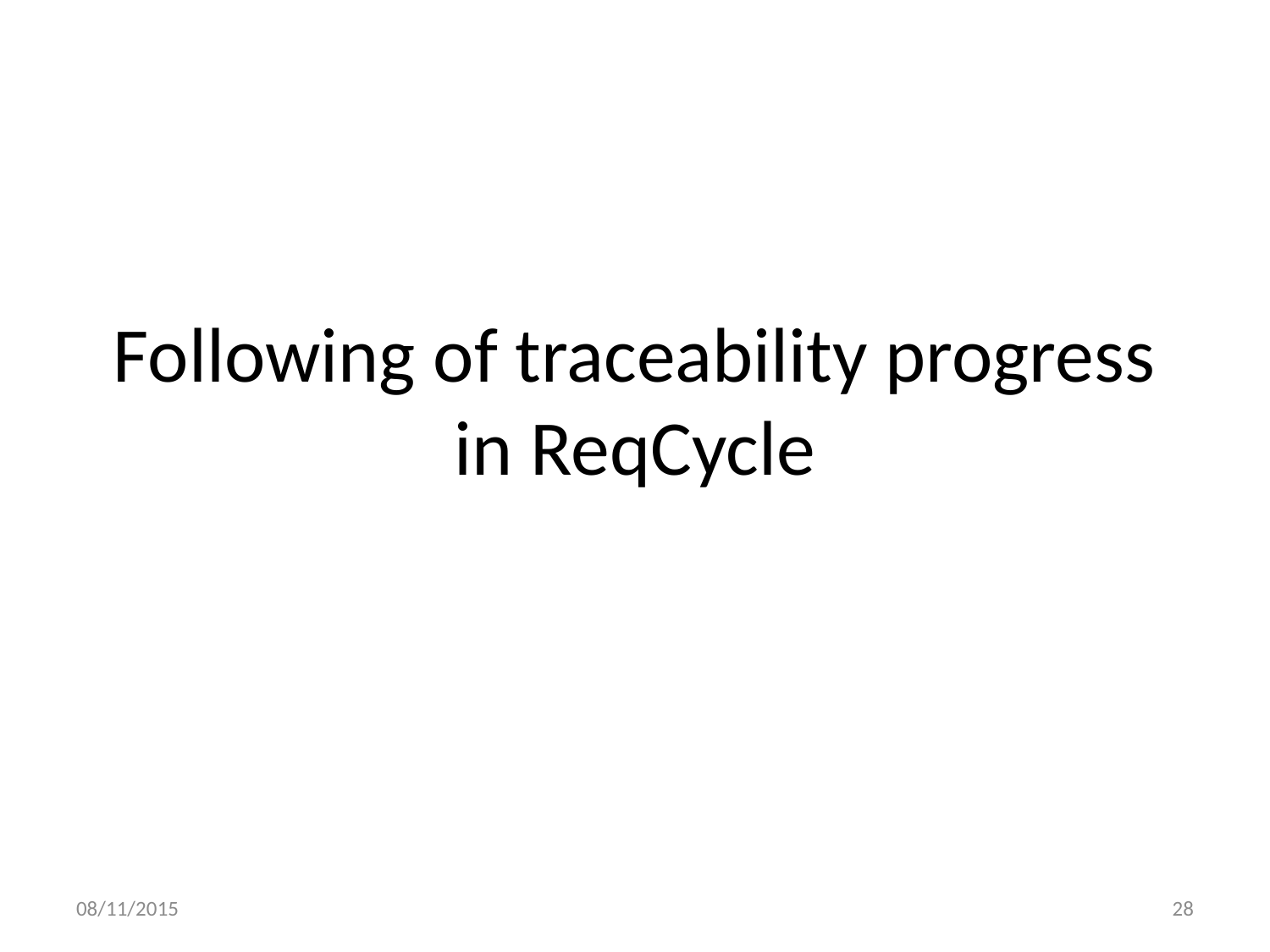

# Following of traceability progress in ReqCycle

08/11/2015
28